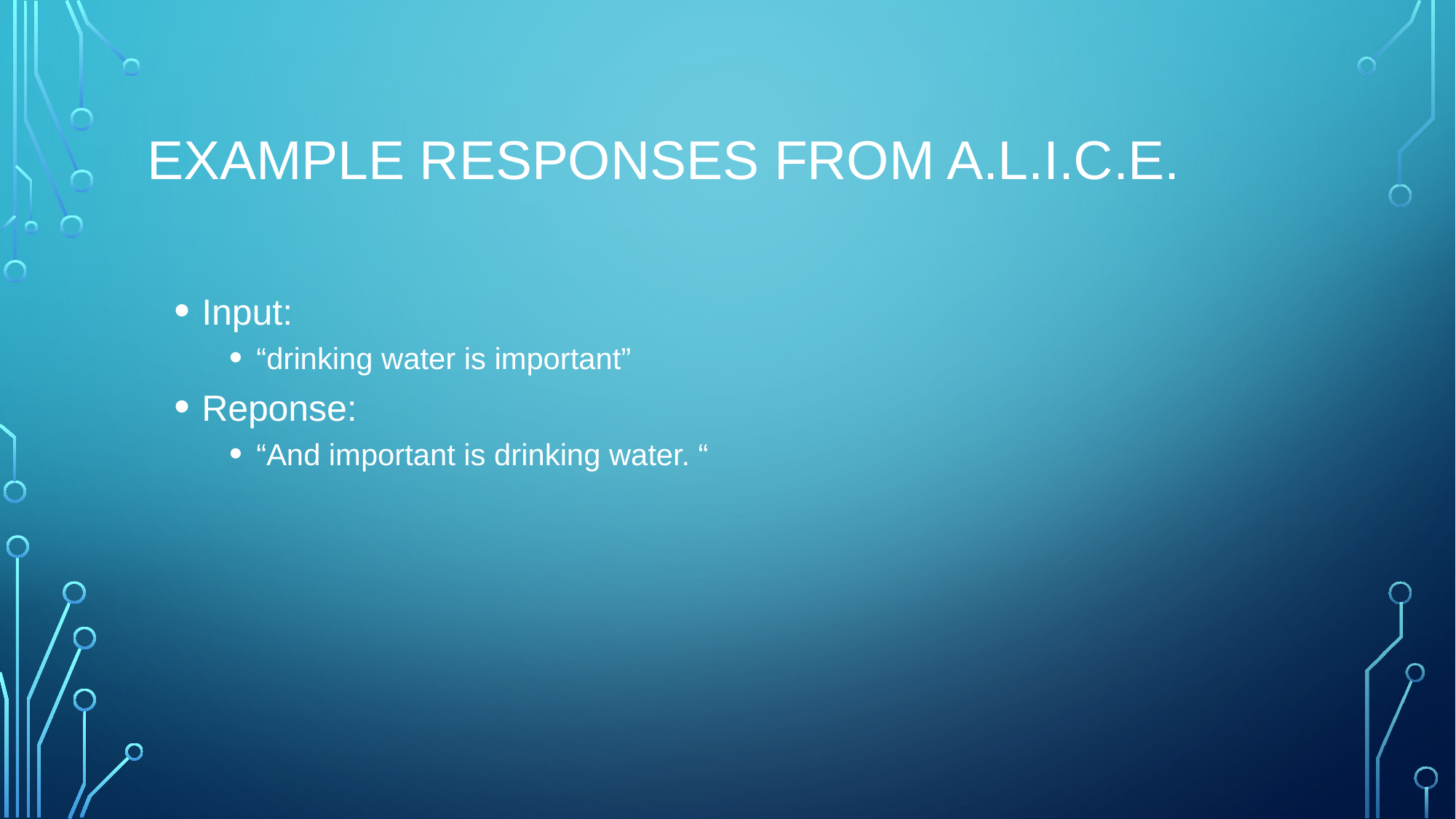

# EXAMPLE RESPONSES FROM A.L.I.C.E.
Input:
“drinking water is important”
Reponse:
“And important is drinking water. “